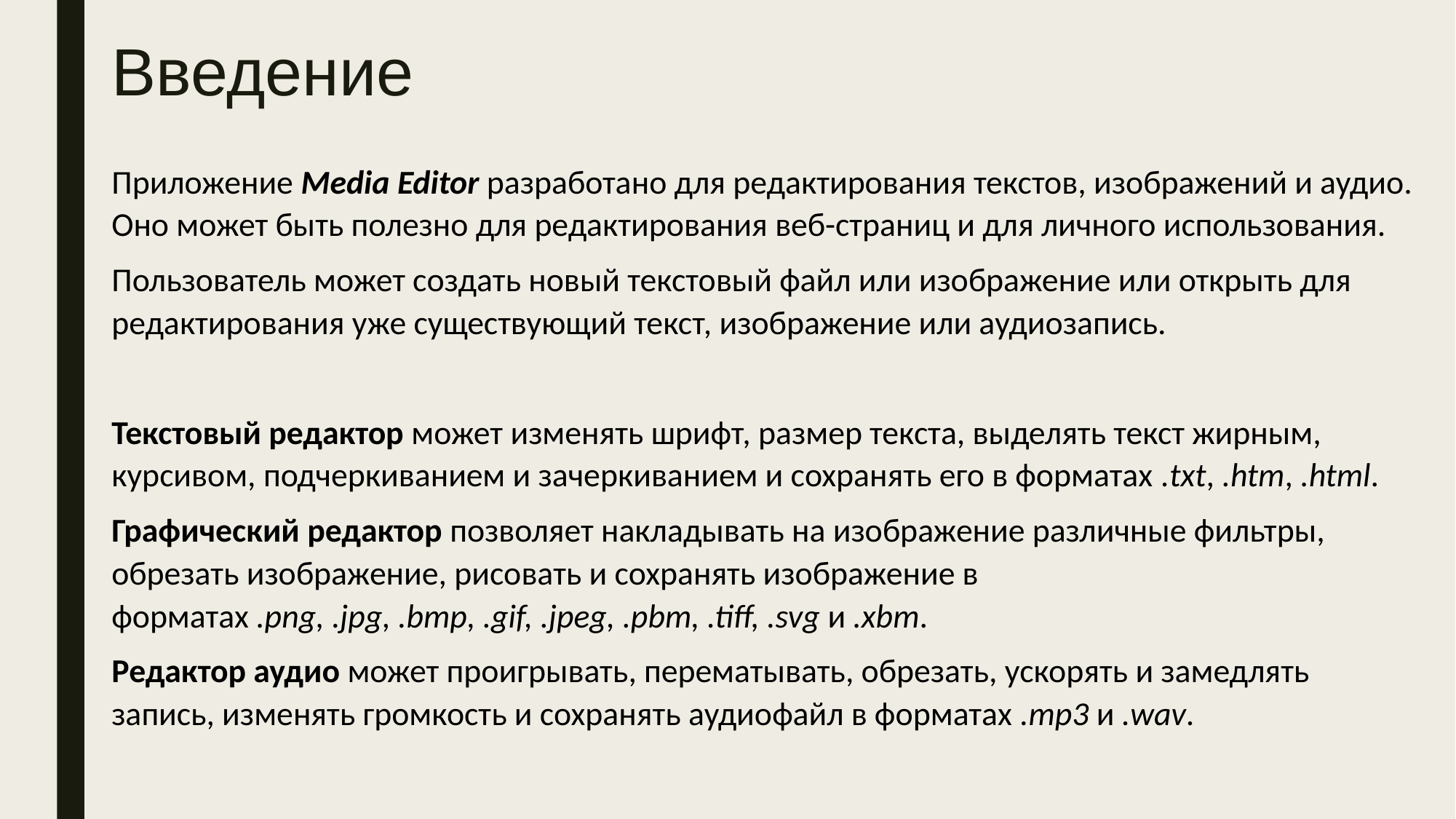

# Введение
Приложение Media Editor разработано для редактирования текстов, изображений и аудио. Оно может быть полезно для редактирования веб-страниц и для личного использования.
Пользователь может создать новый текстовый файл или изображение или открыть для редактирования уже существующий текст, изображение или аудиозапись.

Текстовый редактор может изменять шрифт, размер текста, выделять текст жирным, курсивом, подчеркиванием и зачеркиванием и сохранять его в форматах .txt, .htm, .html.
Графический редактор позволяет накладывать на изображение различные фильтры, обрезать изображение, рисовать и сохранять изображение в форматах .png, .jpg, .bmp, .gif, .jpeg, .pbm, .tiff, .svg и .xbm.
Редактор аудио может проигрывать, перематывать, обрезать, ускорять и замедлять запись, изменять громкость и сохранять аудиофайл в форматах .mp3 и .wav.